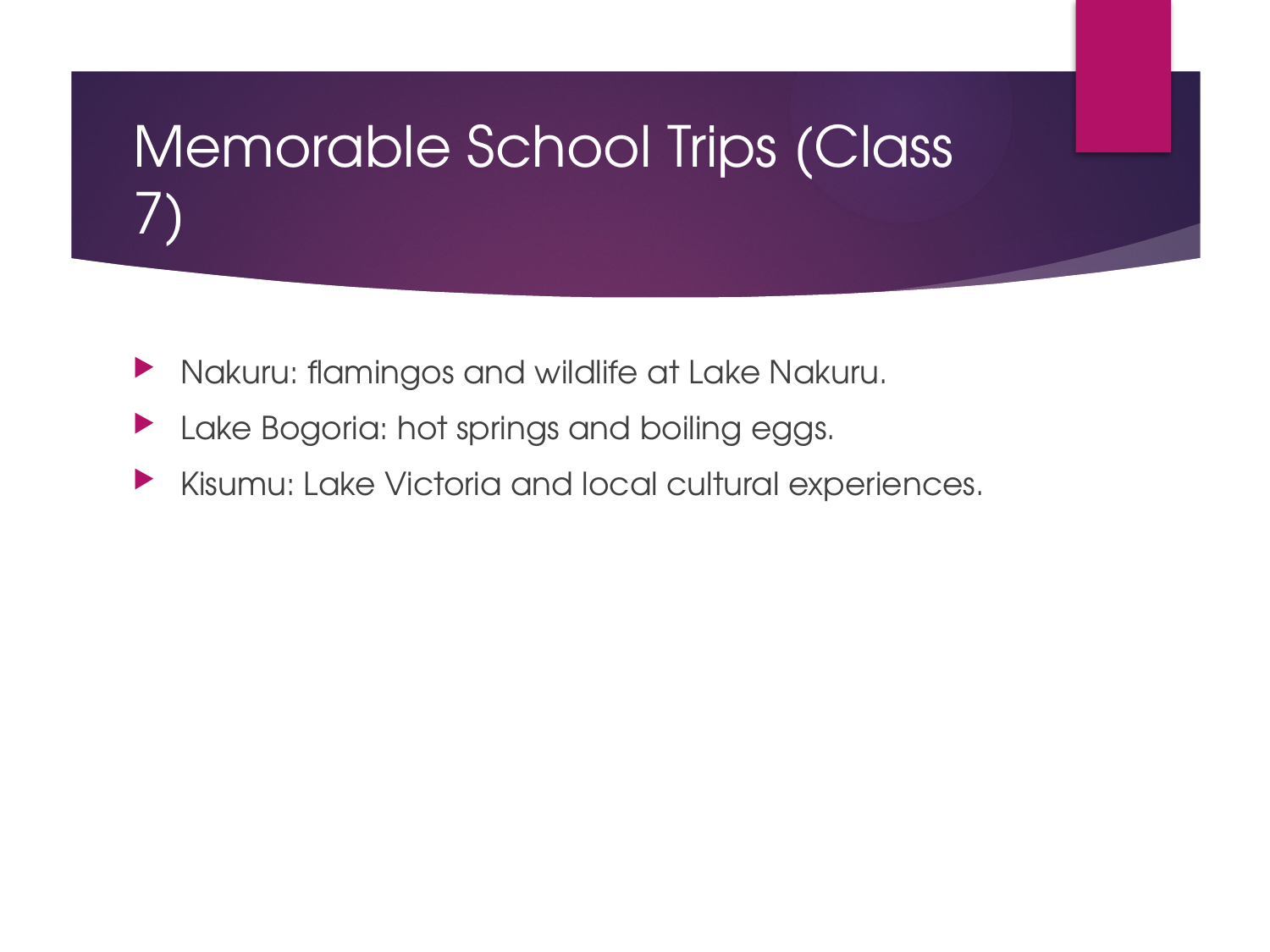

# Memorable School Trips (Class 7)
Nakuru: flamingos and wildlife at Lake Nakuru.
Lake Bogoria: hot springs and boiling eggs.
Kisumu: Lake Victoria and local cultural experiences.